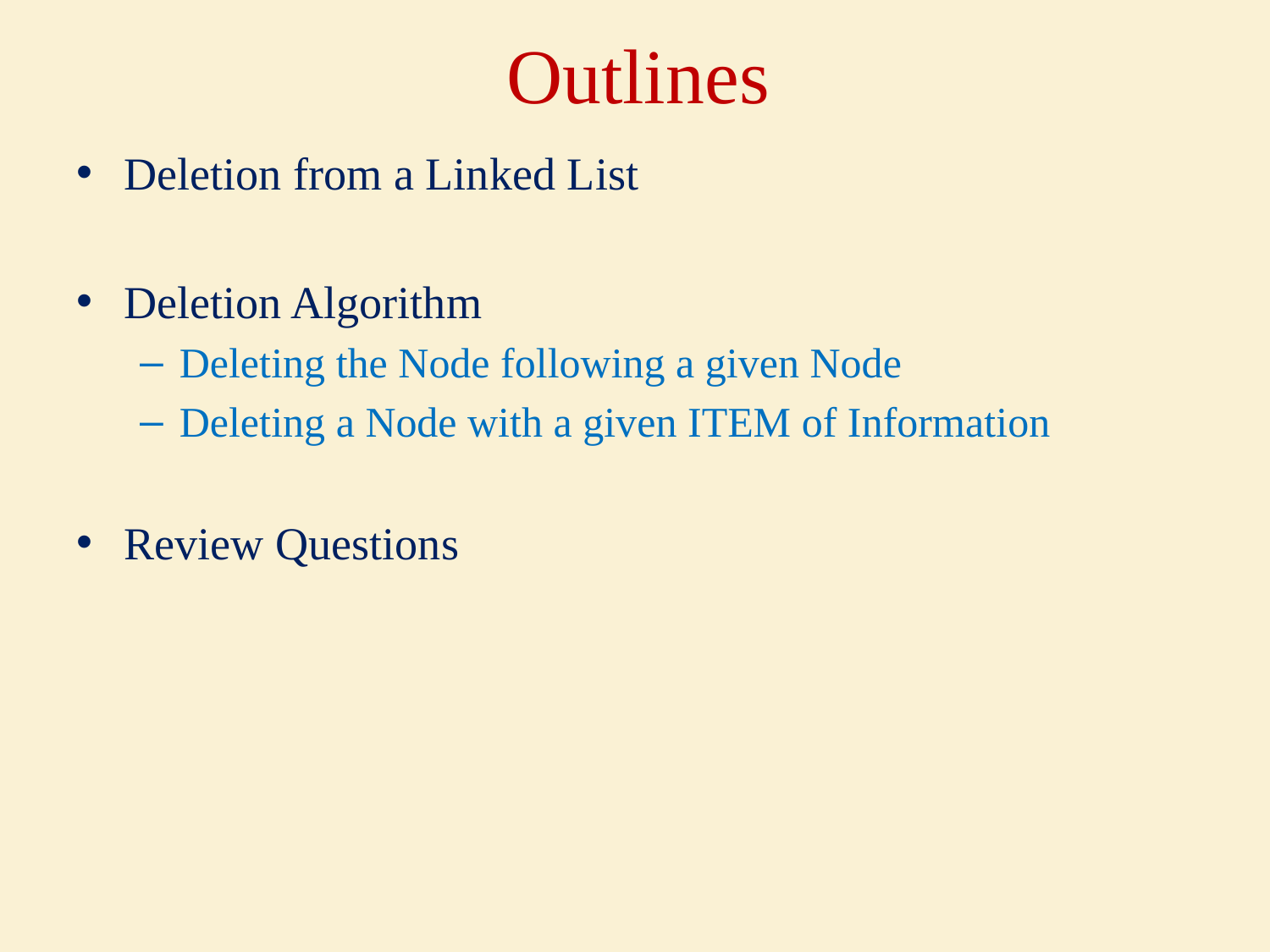

# Outlines
Deletion from a Linked List

Deletion Algorithm
Deleting the Node following a given Node
Deleting a Node with a given ITEM of Information

Review Questions